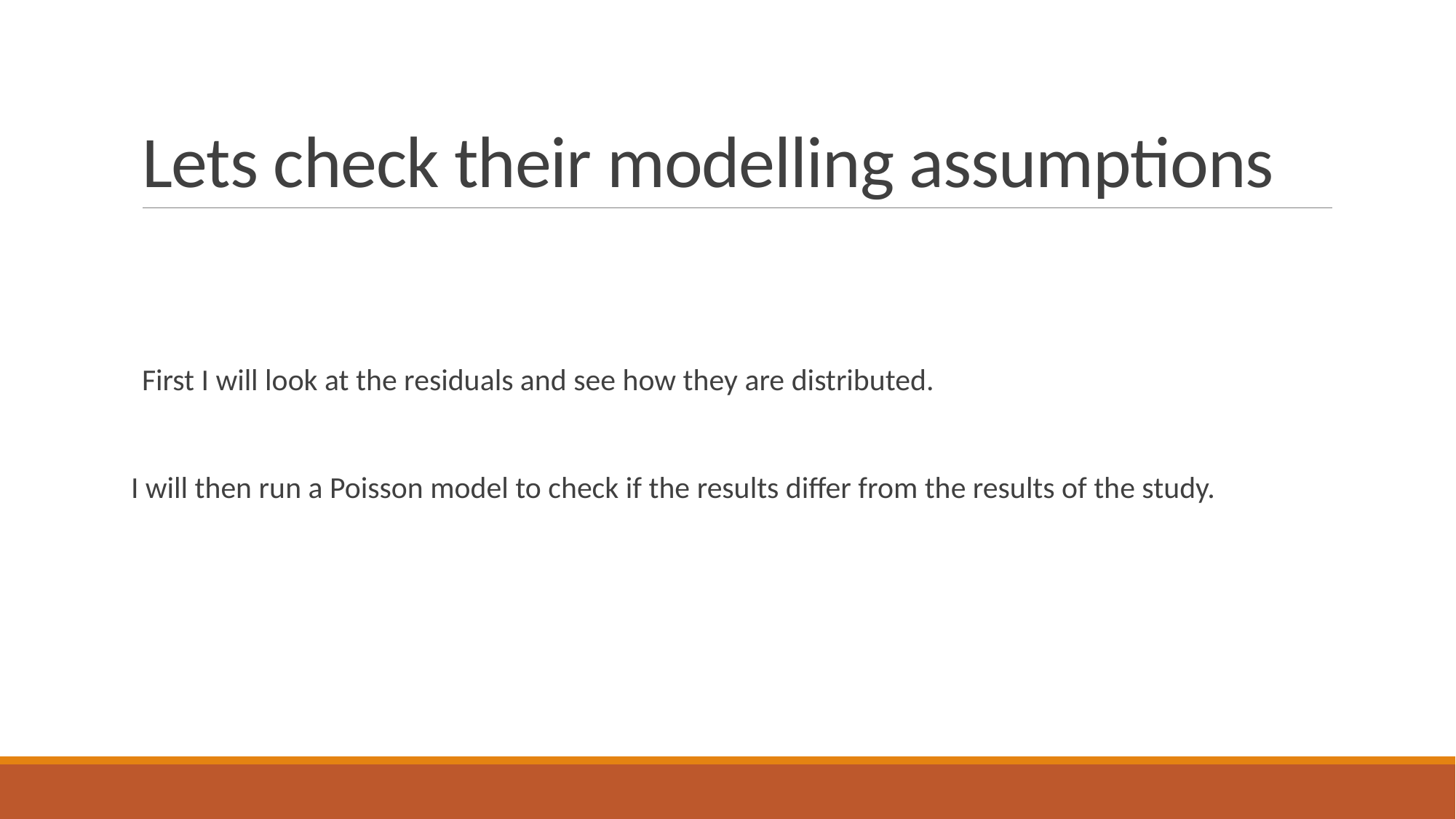

# Lets check their modelling assumptions
First I will look at the residuals and see how they are distributed.

I will then run a Poisson model to check if the results differ from the results of the study.